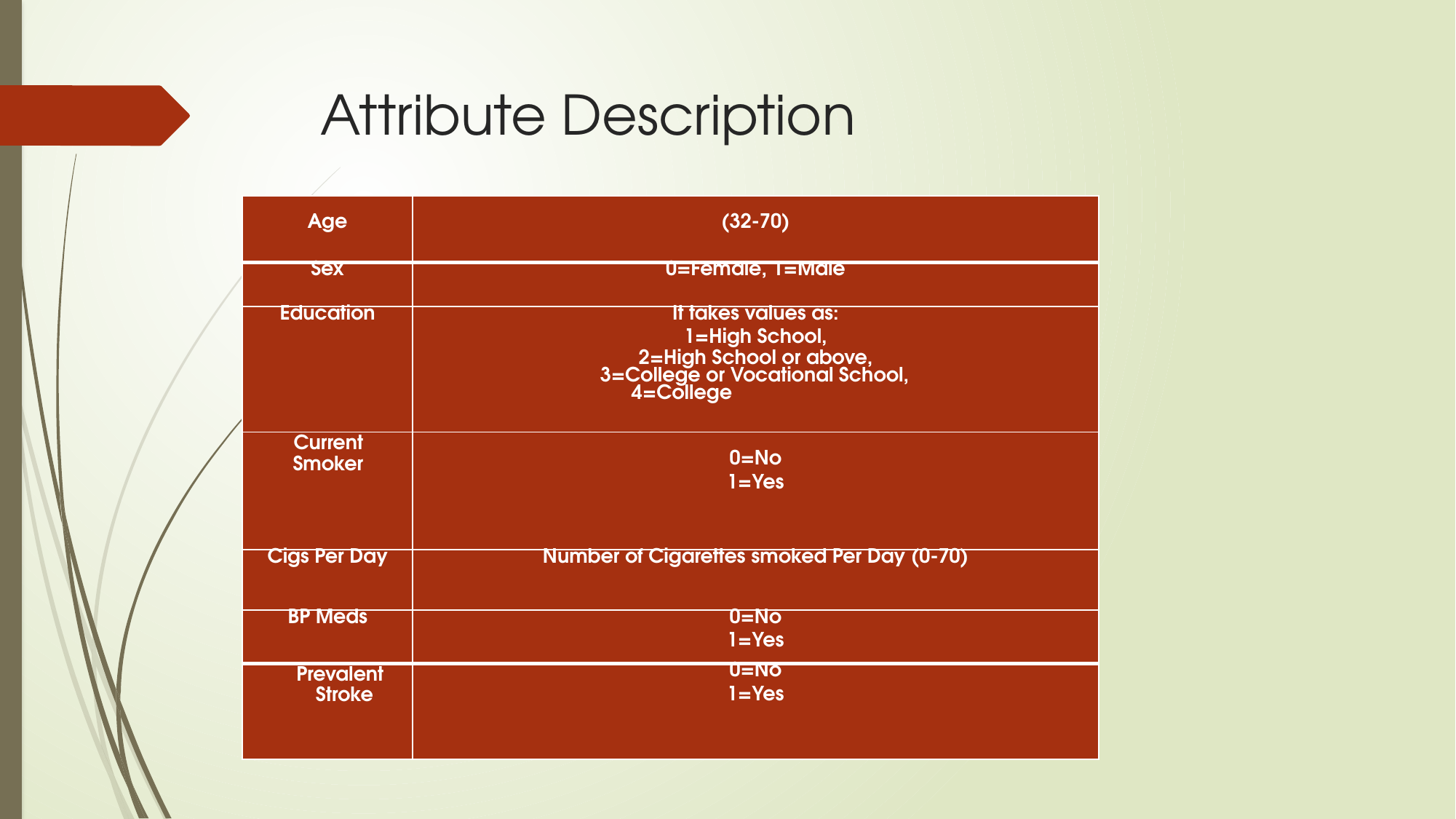

# Attribute Description
| Age | (32-70) |
| --- | --- |
| Sex | 0=Female, 1=Male |
| Education | It takes values as: 1=High School, 2=High School or above, 3=College or Vocational School, 4=College |
| Current Smoker | 0=No 1=Yes |
| Cigs Per Day | Number of Cigarettes smoked Per Day (0-70) |
| BP Meds | 0=No 1=Yes |
| Prevalent Stroke | 0=No 1=Yes |